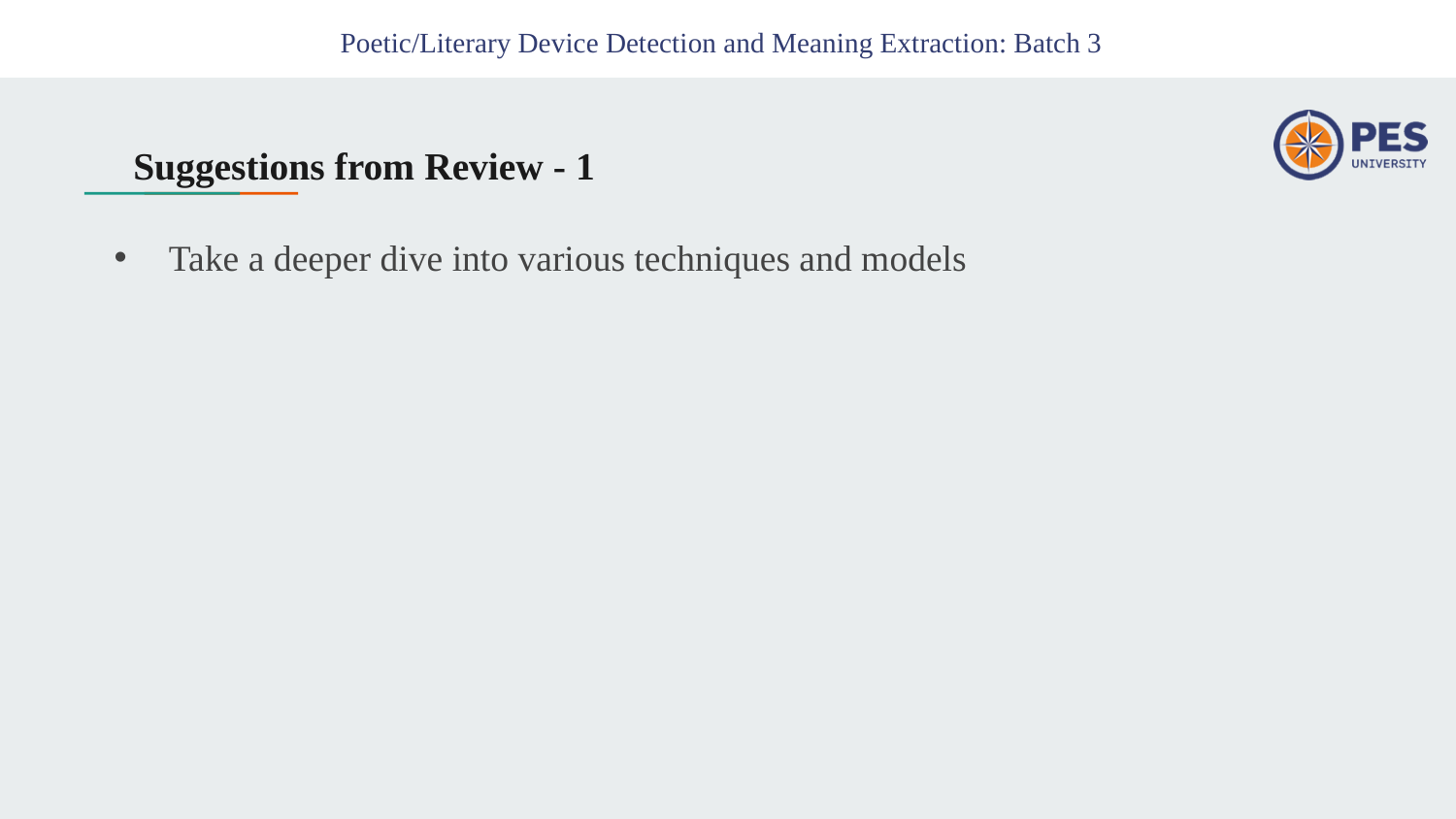

Poetic/Literary Device Detection and Meaning Extraction: Batch 3
# Suggestions from Review - 1
Take a deeper dive into various techniques and models